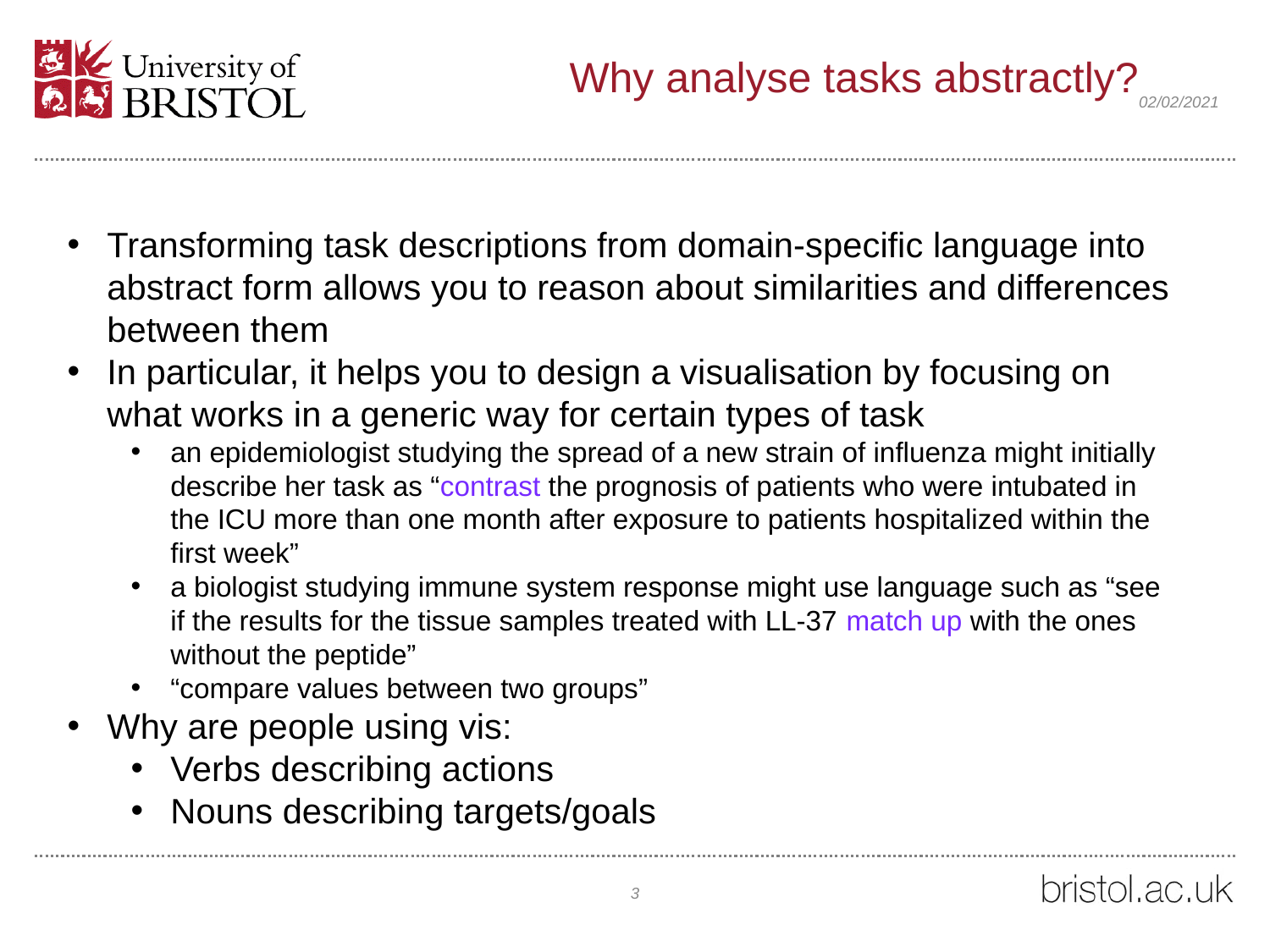

# Why analyse tasks abstractly?
02/02/2021
Transforming task descriptions from domain-specific language into abstract form allows you to reason about similarities and differences between them
In particular, it helps you to design a visualisation by focusing on what works in a generic way for certain types of task
an epidemiologist studying the spread of a new strain of influenza might initially describe her task as “contrast the prognosis of patients who were intubated in the ICU more than one month after exposure to patients hospitalized within the first week”
a biologist studying immune system response might use language such as “see if the results for the tissue samples treated with LL-37 match up with the ones without the peptide”
“compare values between two groups”
Why are people using vis:
Verbs describing actions
Nouns describing targets/goals

3